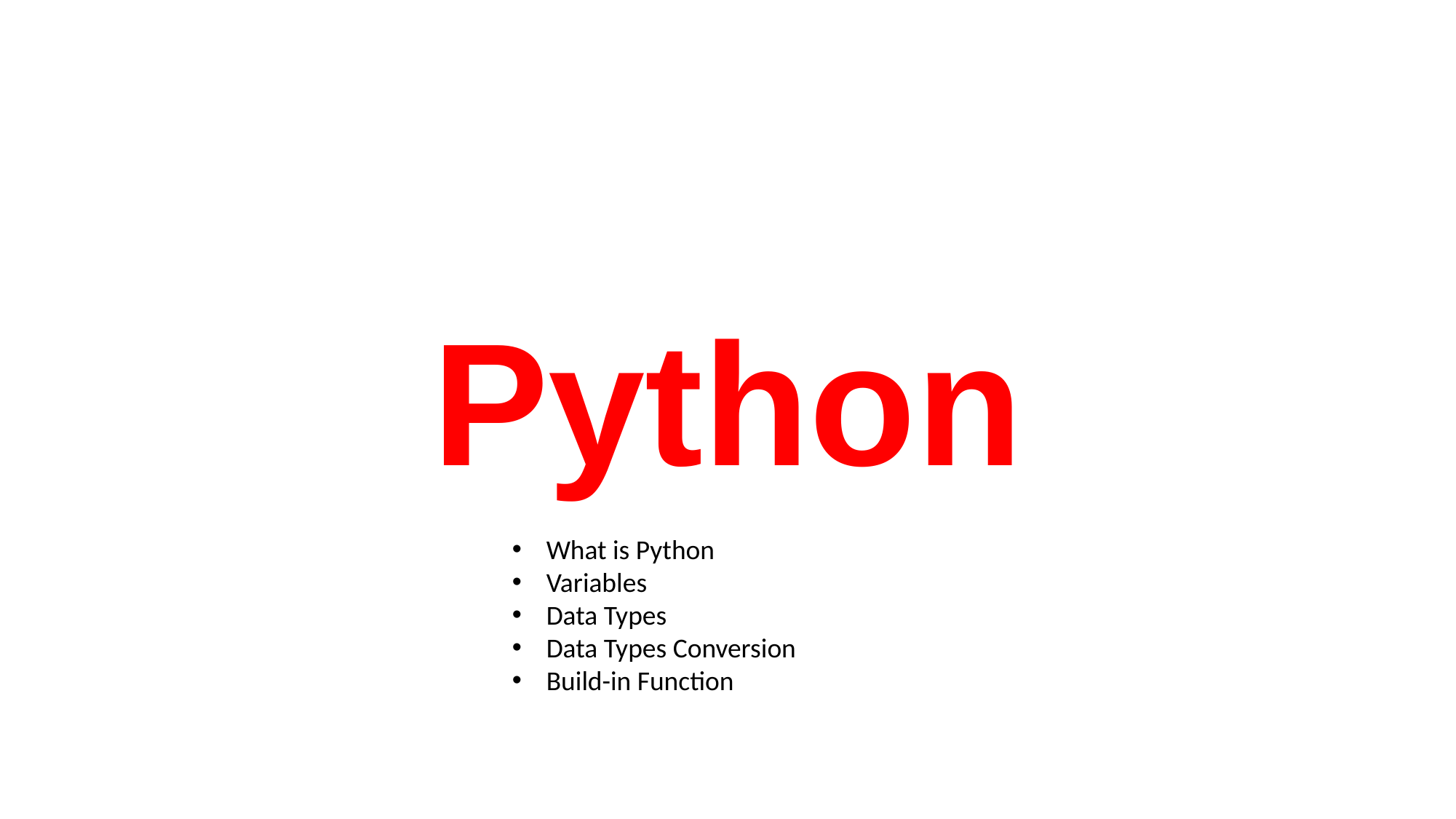

# Python
What is Python
Variables
Data Types
Data Types Conversion
Build-in Function